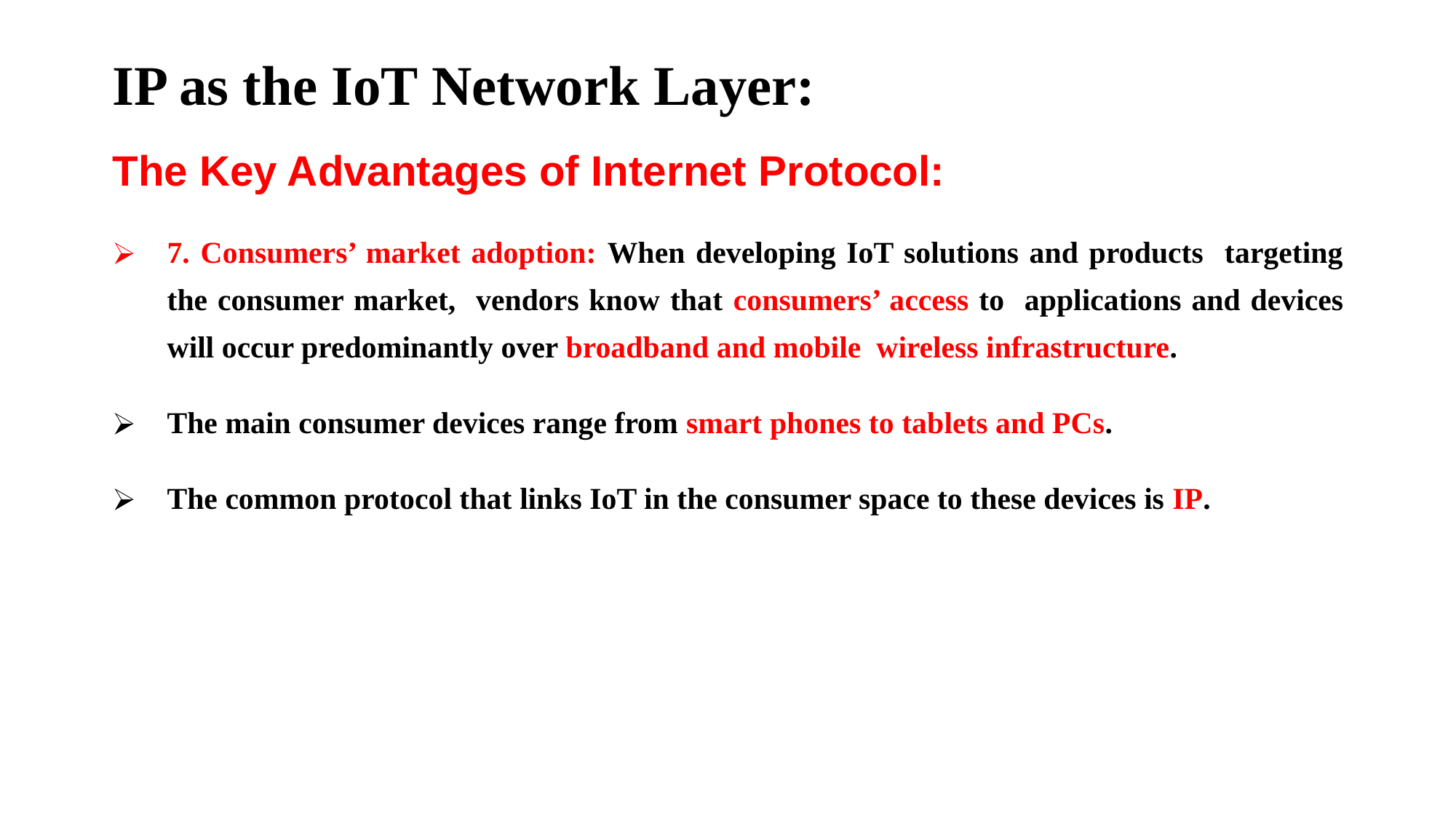

# IP as the IoT Network Layer:
The Key Advantages of Internet Protocol:
7. Consumers’ market adoption: When developing IoT solutions and products  targeting the consumer market,  vendors know that consumers’ access to  applications and devices will occur predominantly over broadband and mobile  wireless infrastructure.
The main consumer devices range from smart phones to tablets and PCs.
The common protocol that links IoT in the consumer space to these devices is IP.